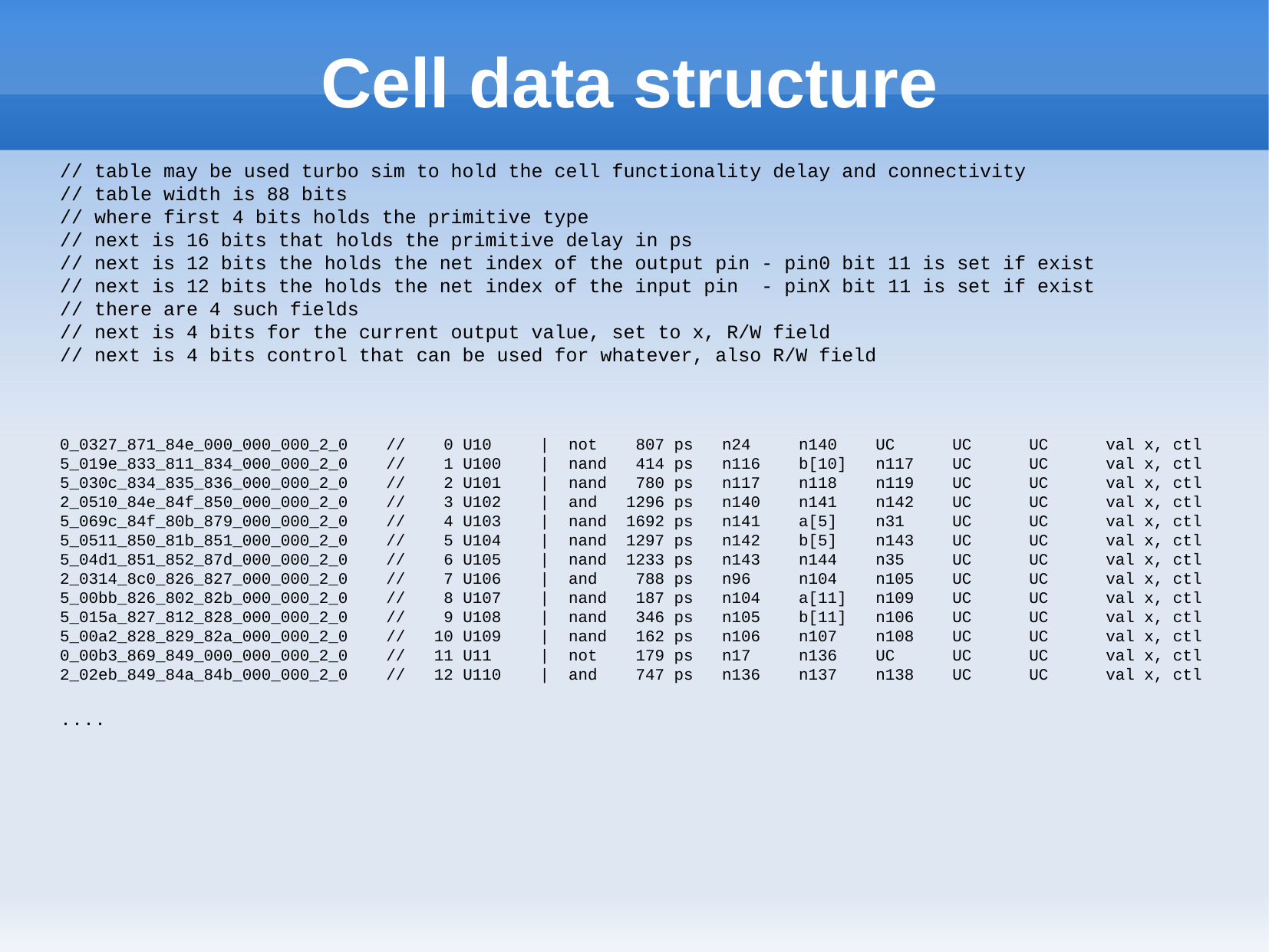

Cell data structure
// table may be used turbo sim to hold the cell functionality delay and connectivity
// table width is 88 bits
// where first 4 bits holds the primitive type
// next is 16 bits that holds the primitive delay in ps
// next is 12 bits the holds the net index of the output pin - pin0 bit 11 is set if exist
// next is 12 bits the holds the net index of the input pin  - pinX bit 11 is set if exist
// there are 4 such fields
// next is 4 bits for the current output value, set to x, R/W field
// next is 4 bits control that can be used for whatever, also R/W field

0_0327_871_84e_000_000_000_2_0    //    0 U10     |  not    807 ps   n24     n140    UC      UC      UC      val x, ctl
5_019e_833_811_834_000_000_2_0    //    1 U100    |  nand   414 ps   n116    b[10]   n117    UC      UC      val x, ctl
5_030c_834_835_836_000_000_2_0    //    2 U101    |  nand   780 ps   n117    n118    n119    UC      UC      val x, ctl
2_0510_84e_84f_850_000_000_2_0    //    3 U102    |  and   1296 ps   n140    n141    n142    UC      UC      val x, ctl
5_069c_84f_80b_879_000_000_2_0    //    4 U103    |  nand  1692 ps   n141    a[5]    n31     UC      UC      val x, ctl
5_0511_850_81b_851_000_000_2_0    //    5 U104    |  nand  1297 ps   n142    b[5]    n143    UC      UC      val x, ctl
5_04d1_851_852_87d_000_000_2_0    //    6 U105    |  nand  1233 ps   n143    n144    n35     UC      UC      val x, ctl
2_0314_8c0_826_827_000_000_2_0    //    7 U106    |  and    788 ps   n96     n104    n105    UC      UC      val x, ctl
5_00bb_826_802_82b_000_000_2_0    //    8 U107    |  nand   187 ps   n104    a[11]   n109    UC      UC      val x, ctl
5_015a_827_812_828_000_000_2_0    //    9 U108    |  nand   346 ps   n105    b[11]   n106    UC      UC      val x, ctl
5_00a2_828_829_82a_000_000_2_0    //   10 U109    |  nand   162 ps   n106    n107    n108    UC      UC      val x, ctl
0_00b3_869_849_000_000_000_2_0    //   11 U11     |  not    179 ps   n17     n136    UC      UC      UC      val x, ctl
2_02eb_849_84a_84b_000_000_2_0    //   12 U110    |  and    747 ps   n136    n137    n138    UC      UC      val x, ctl

....